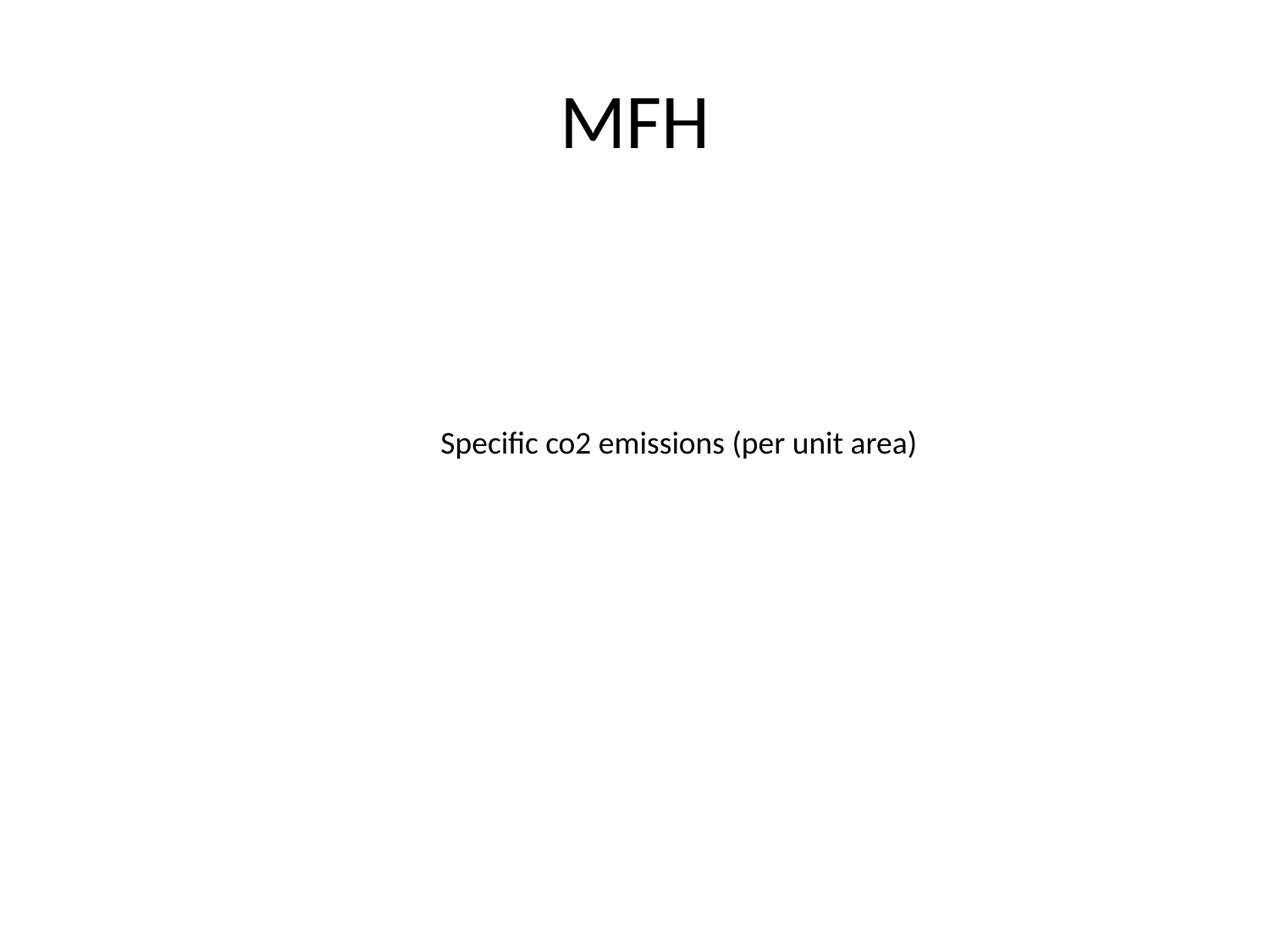

# MFH
Specific co2 emissions (per unit area)